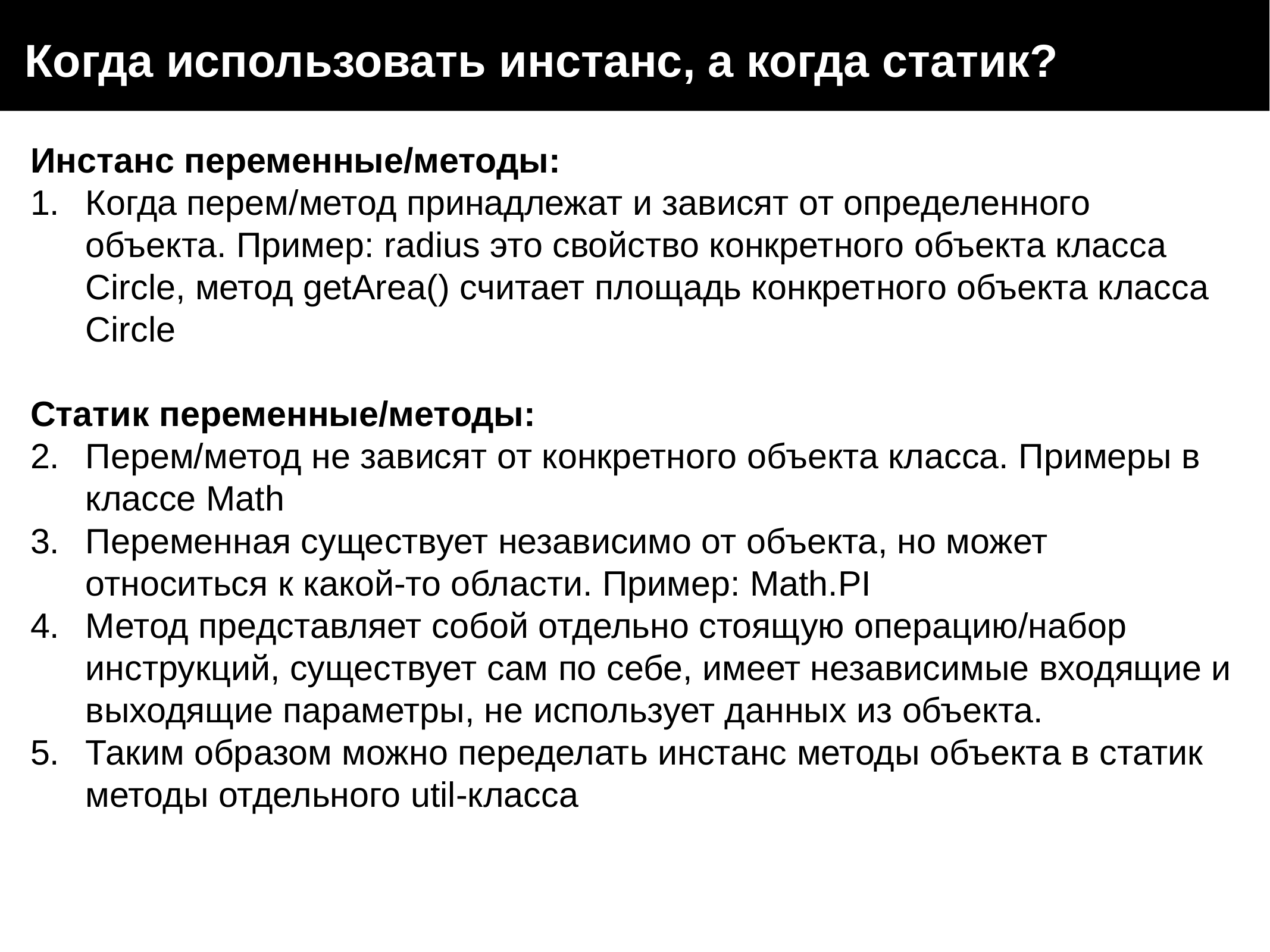

Когда использовать инстанс, а когда статик?
Инстанс переменные/методы:
Когда перем/метод принадлежат и зависят от определенного объекта. Пример: radius это свойство конкретного объекта класса Circle, метод getArea() считает площадь конкретного объекта класса Circle

Статик переменные/методы:
Перем/метод не зависят от конкретного объекта класса. Примеры в классе Math
Переменная существует независимо от объекта, но может относиться к какой-то области. Пример: Math.PI
Метод представляет собой отдельно стоящую операцию/набор инструкций, существует сам по себе, имеет независимые входящие и выходящие параметры, не использует данных из объекта.
Таким образом можно переделать инстанс методы объекта в статик методы отдельного util-класса